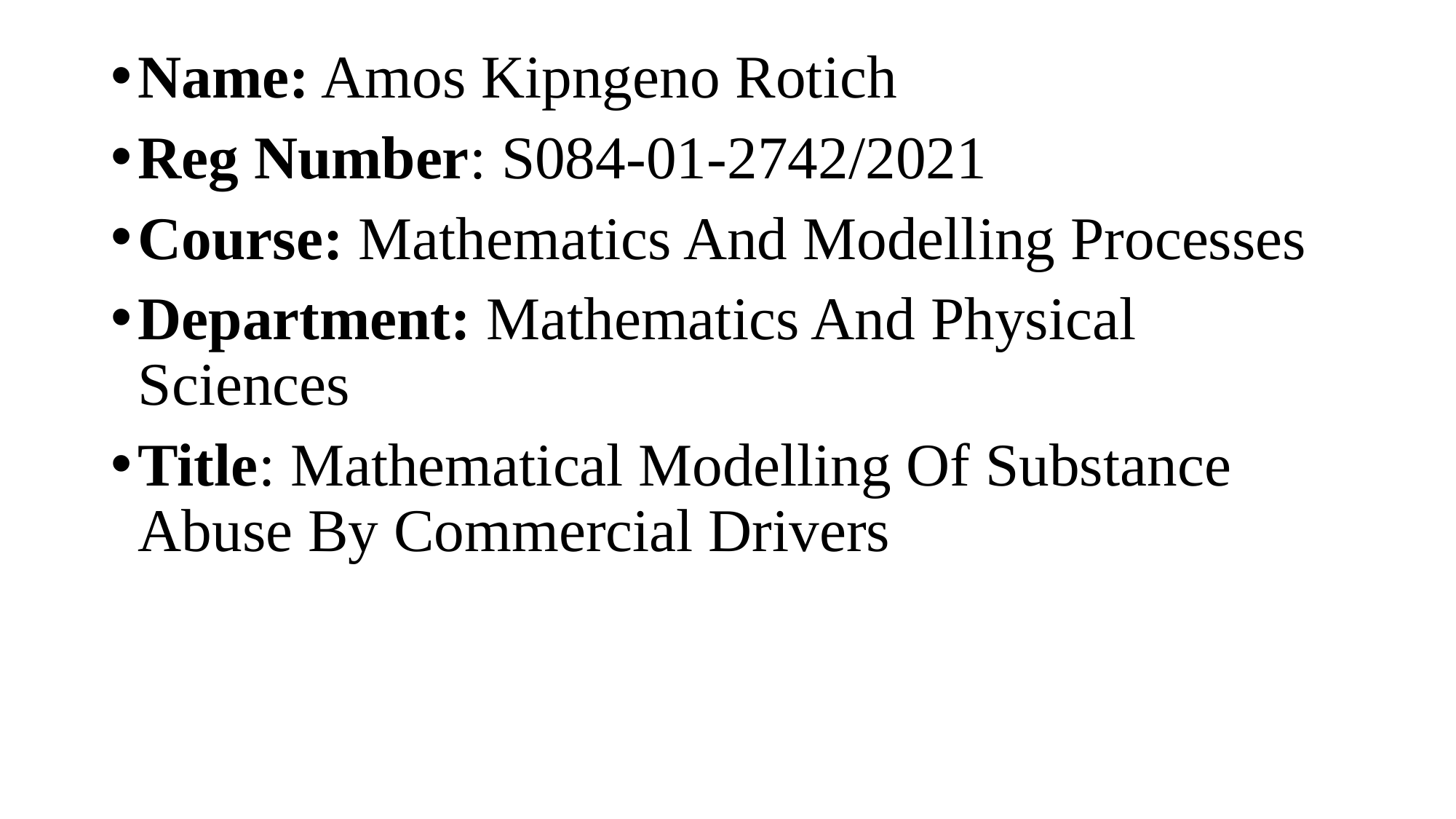

Name: Amos Kipngeno Rotich
Reg Number: S084-01-2742/2021
Course: Mathematics And Modelling Processes
Department: Mathematics And Physical Sciences
Title: Mathematical Modelling Of Substance Abuse By Commercial Drivers